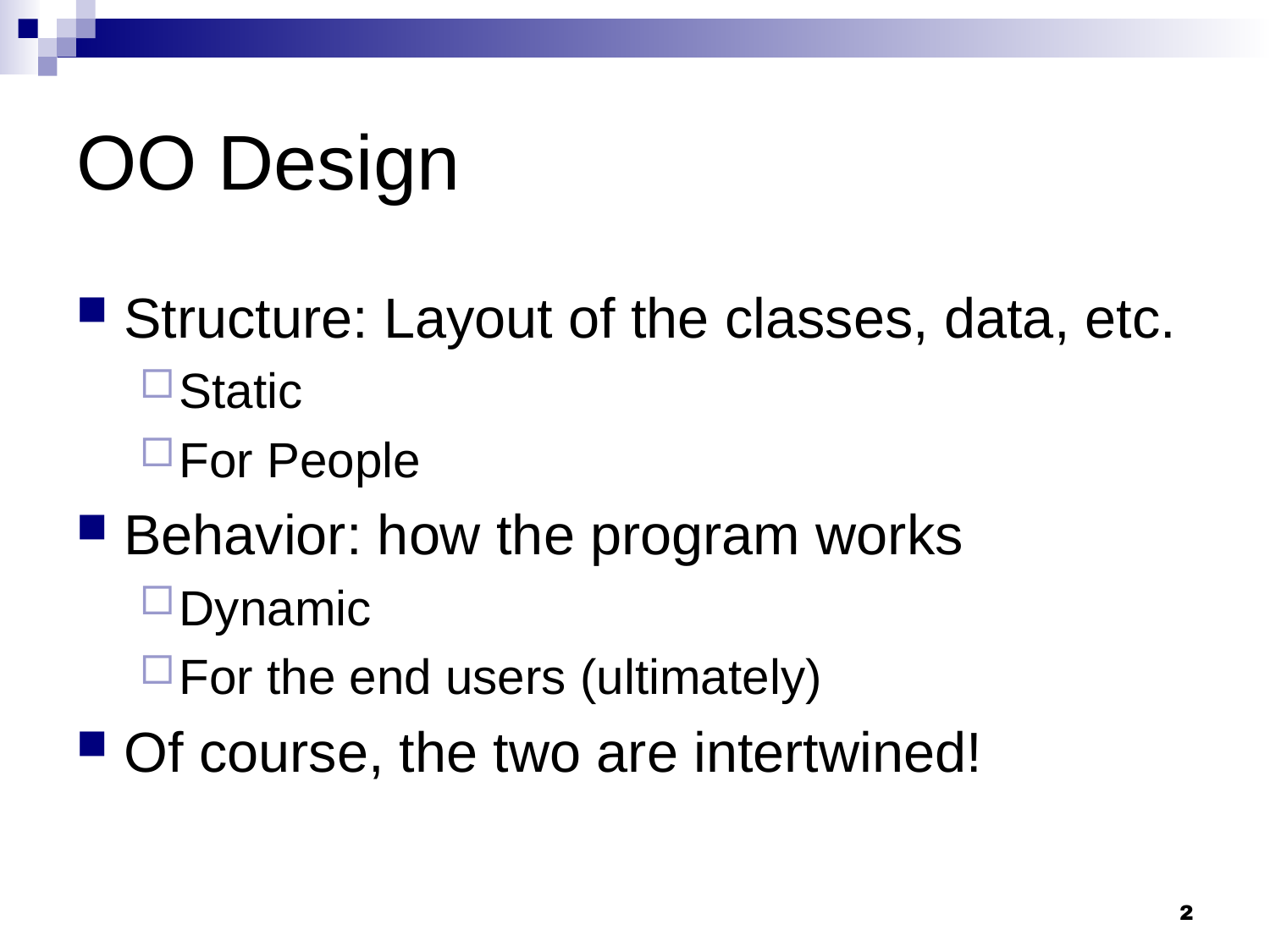

# OO Design
Structure: Layout of the classes, data, etc.
Static
For People
Behavior: how the program works
Dynamic
For the end users (ultimately)
Of course, the two are intertwined!

2